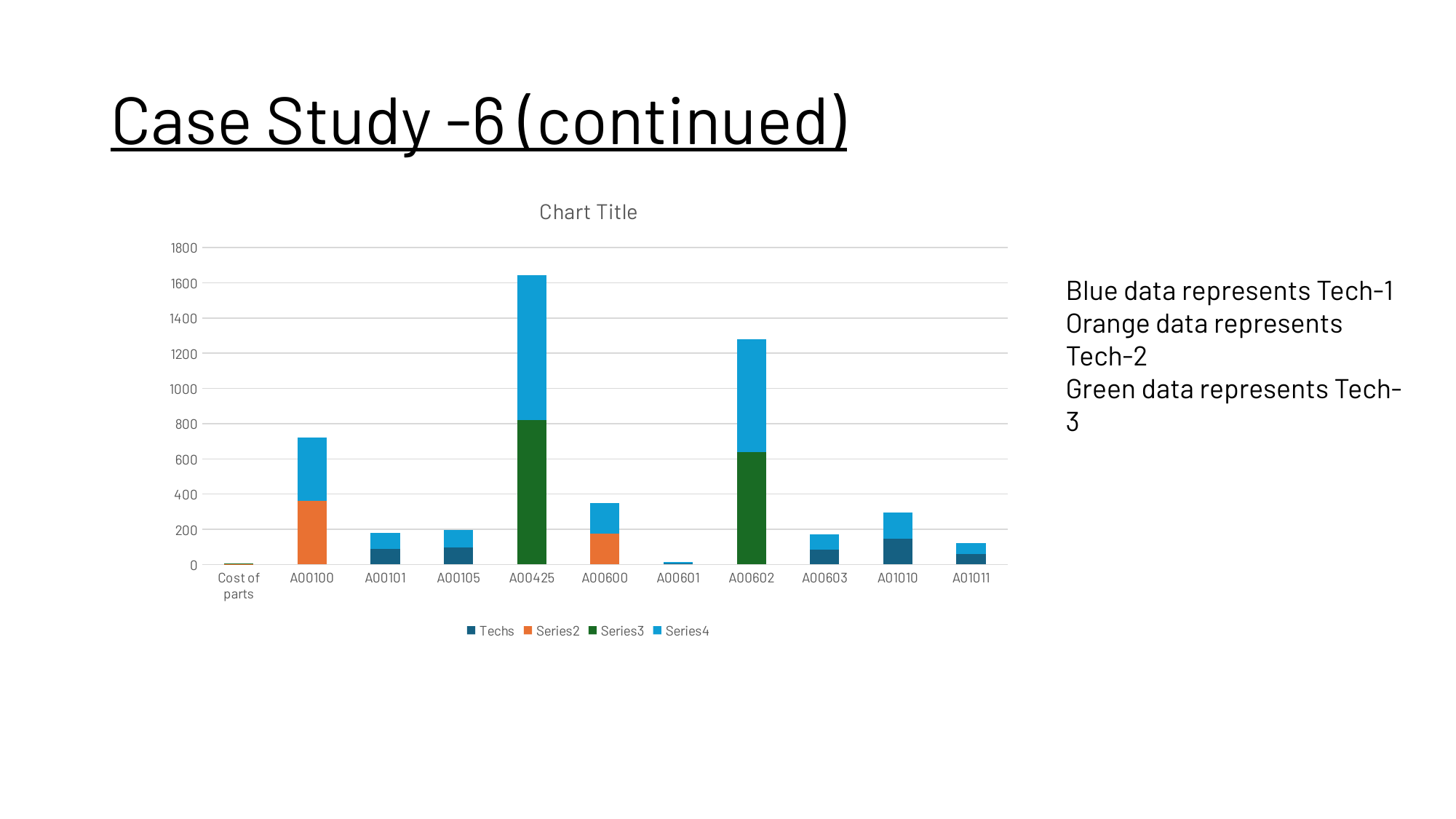

# Case Study -6 (continued)

### Chart:

| Category | Techs |  |  |  |
|---|---|---|---|---|
| Cost of parts | 1.0 | 2.0 | 3.0 | 0.0 |
| A00100 | None | 360.0 | None | 360.0 |
| A00101 | 90.0416 | None | None | 90.0416 |
| A00105 | 97.6263 | None | None | 97.6263 |
| A00425 | None | None | 821.873 | 821.873 |
| A00600 | None | 175.0 | None | 175.0 |
| A00601 | 6.944 | None | None | 6.944 |
| A00602 | None | None | 640.424 | 640.424 |
| A00603 | 86.28 | None | None | 86.28 |
| A01010 | 146.7174 | None | None | 146.7174 |
| A01011 | 60.0 | None | None | 60.0 |
Blue data represents Tech-1
Orange data represents Tech-2
Green data represents Tech-3